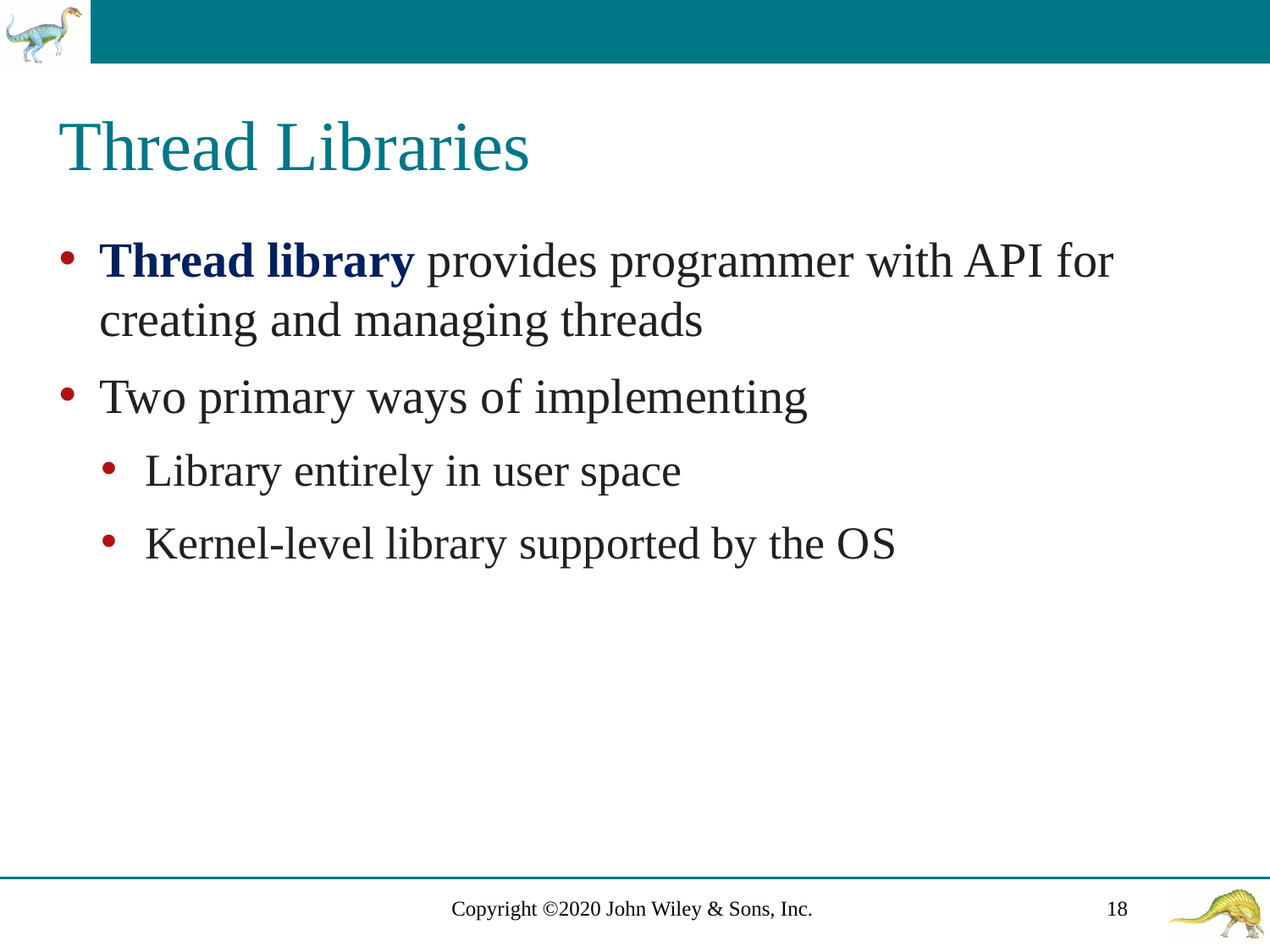

# Thread Libraries
Thread library provides programmer with A P I for creating and managing threads
Two primary ways of implementing
Library entirely in user space
Kernel-level library supported by the O S
Copyright ©2020 John Wiley & Sons, Inc.
18